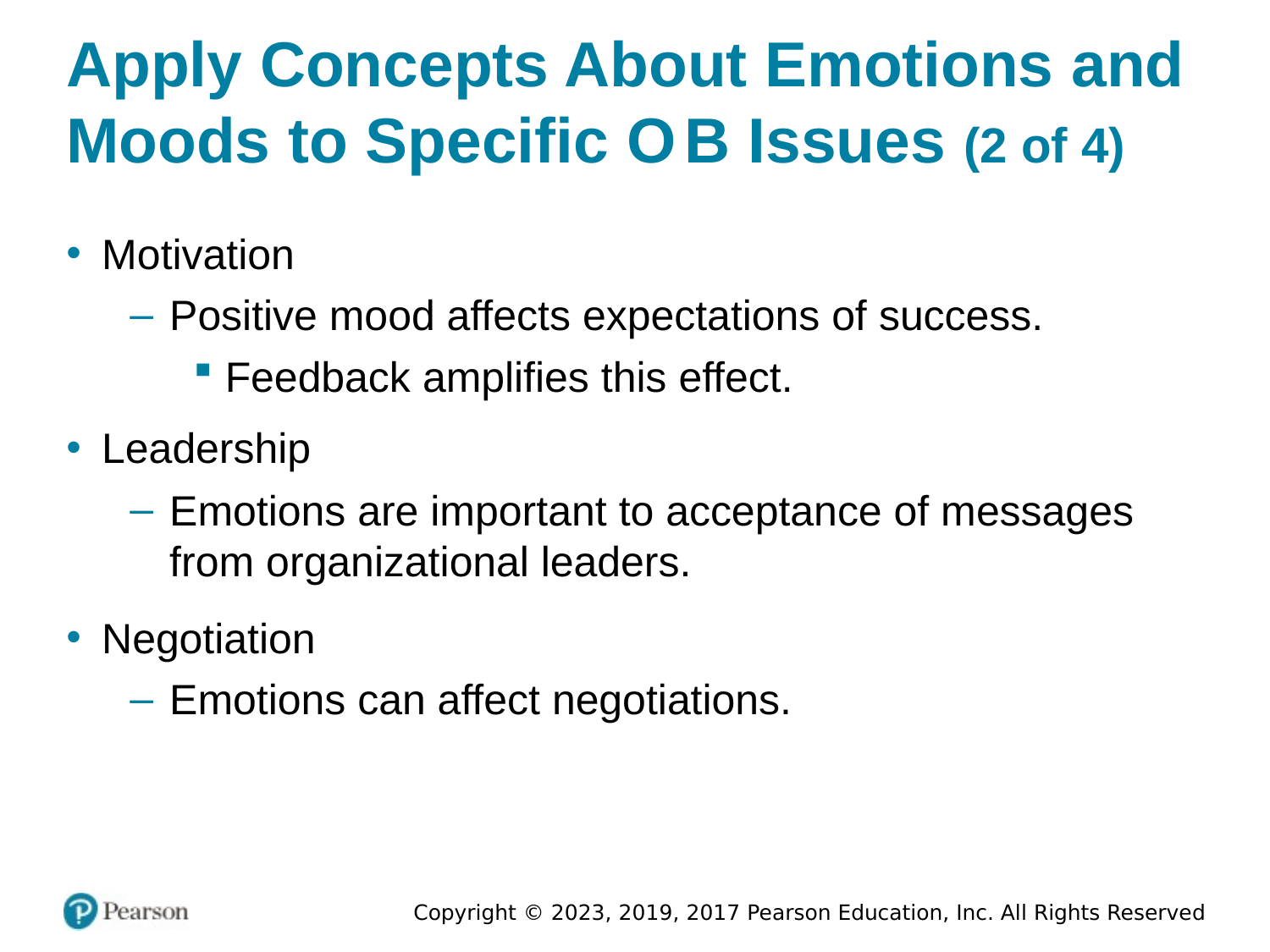

# Apply Concepts About Emotions and Moods to Specific O B Issues (2 of 4)
Motivation
Positive mood affects expectations of success.
Feedback amplifies this effect.
Leadership
Emotions are important to acceptance of messages from organizational leaders.
Negotiation
Emotions can affect negotiations.